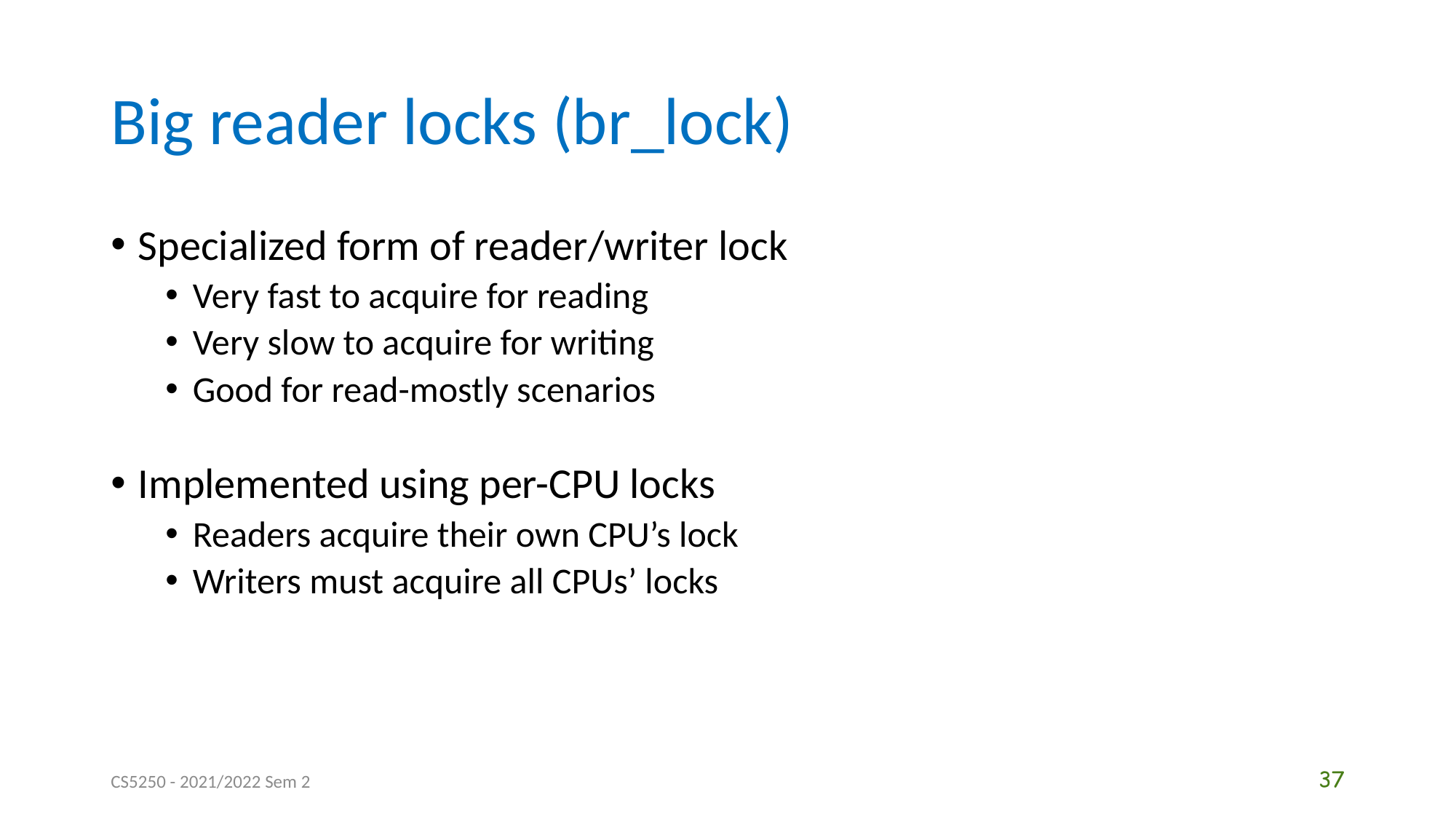

# Big reader locks (br_lock)
Specialized form of reader/writer lock
Very fast to acquire for reading
Very slow to acquire for writing
Good for read-mostly scenarios

Implemented using per-CPU locks
Readers acquire their own CPU’s lock
Writers must acquire all CPUs’ locks
CS5250 - 2021/2022 Sem 2
            37